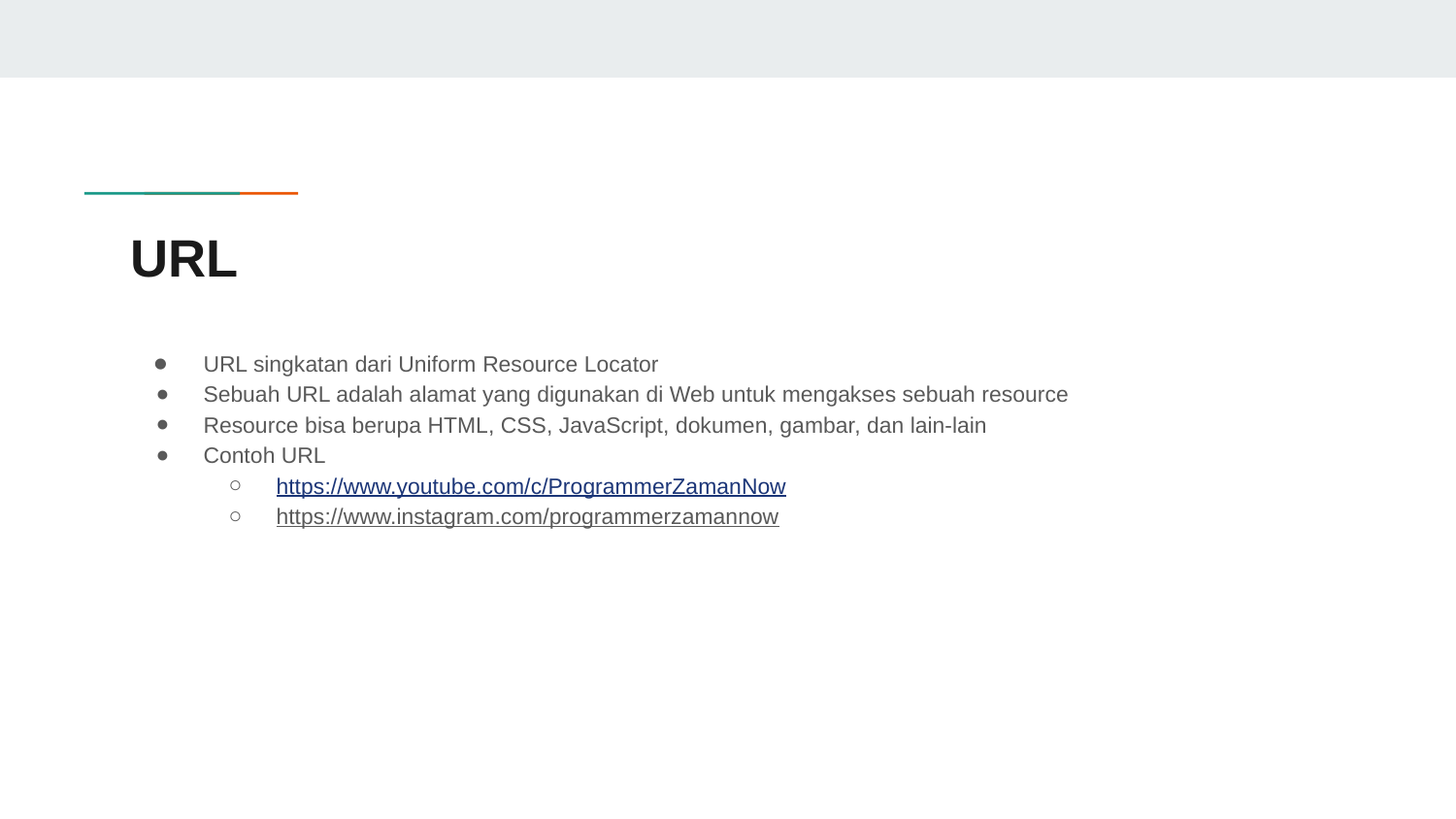

# URL
URL singkatan dari Uniform Resource Locator
Sebuah URL adalah alamat yang digunakan di Web untuk mengakses sebuah resource
Resource bisa berupa HTML, CSS, JavaScript, dokumen, gambar, dan lain-lain
Contoh URL
https://www.youtube.com/c/ProgrammerZamanNow
https://www.instagram.com/programmerzamannow